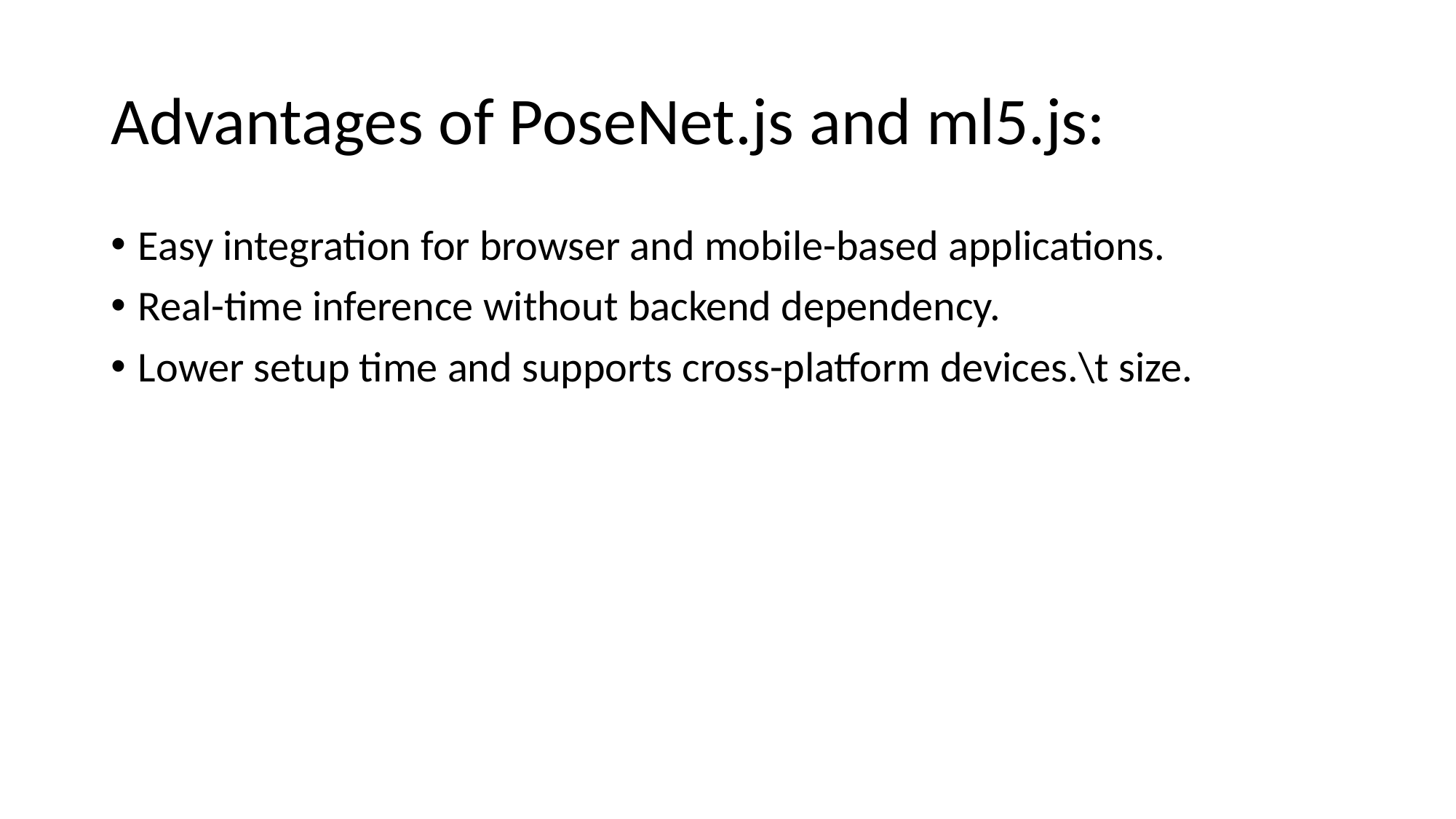

# Advantages of PoseNet.js and ml5.js:
Easy integration for browser and mobile-based applications.
Real-time inference without backend dependency.
Lower setup time and supports cross-platform devices.\t size.